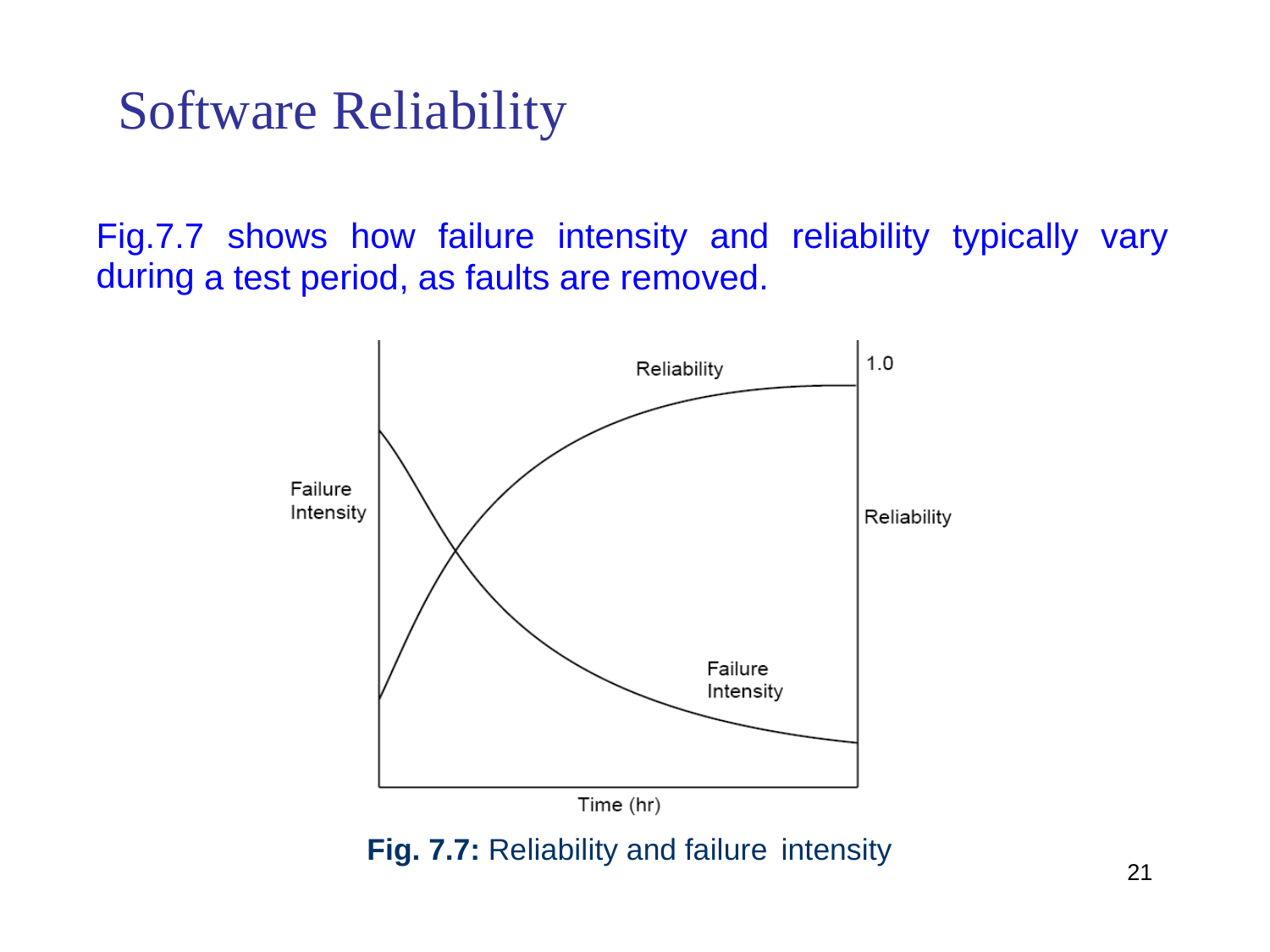

Software Reliability
Fig.7.7
during
shows
how
failure
intensity
and
reliability
typically
vary
a
test
period,
as
faults
are
removed.

Fig. 7.7: Reliability and failure
intensity
21